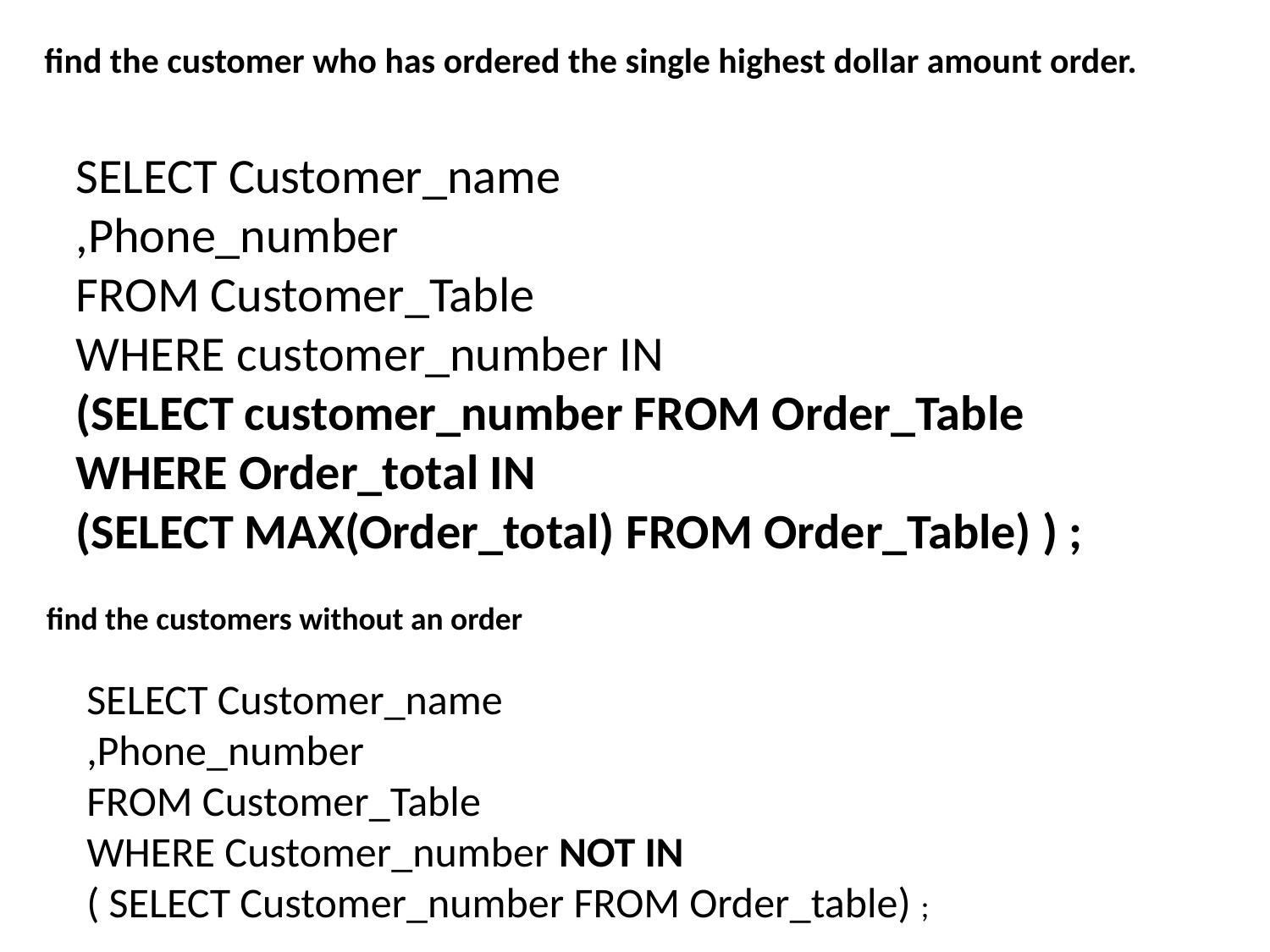

find the customer who has ordered the single highest dollar amount order.
SELECT Customer_name
,Phone_number
FROM Customer_Table
WHERE customer_number IN
(SELECT customer_number FROM Order_Table
WHERE Order_total IN
(SELECT MAX(Order_total) FROM Order_Table) ) ;
find the customers without an order
SELECT Customer_name
,Phone_number
FROM Customer_Table
WHERE Customer_number NOT IN
( SELECT Customer_number FROM Order_table) ;